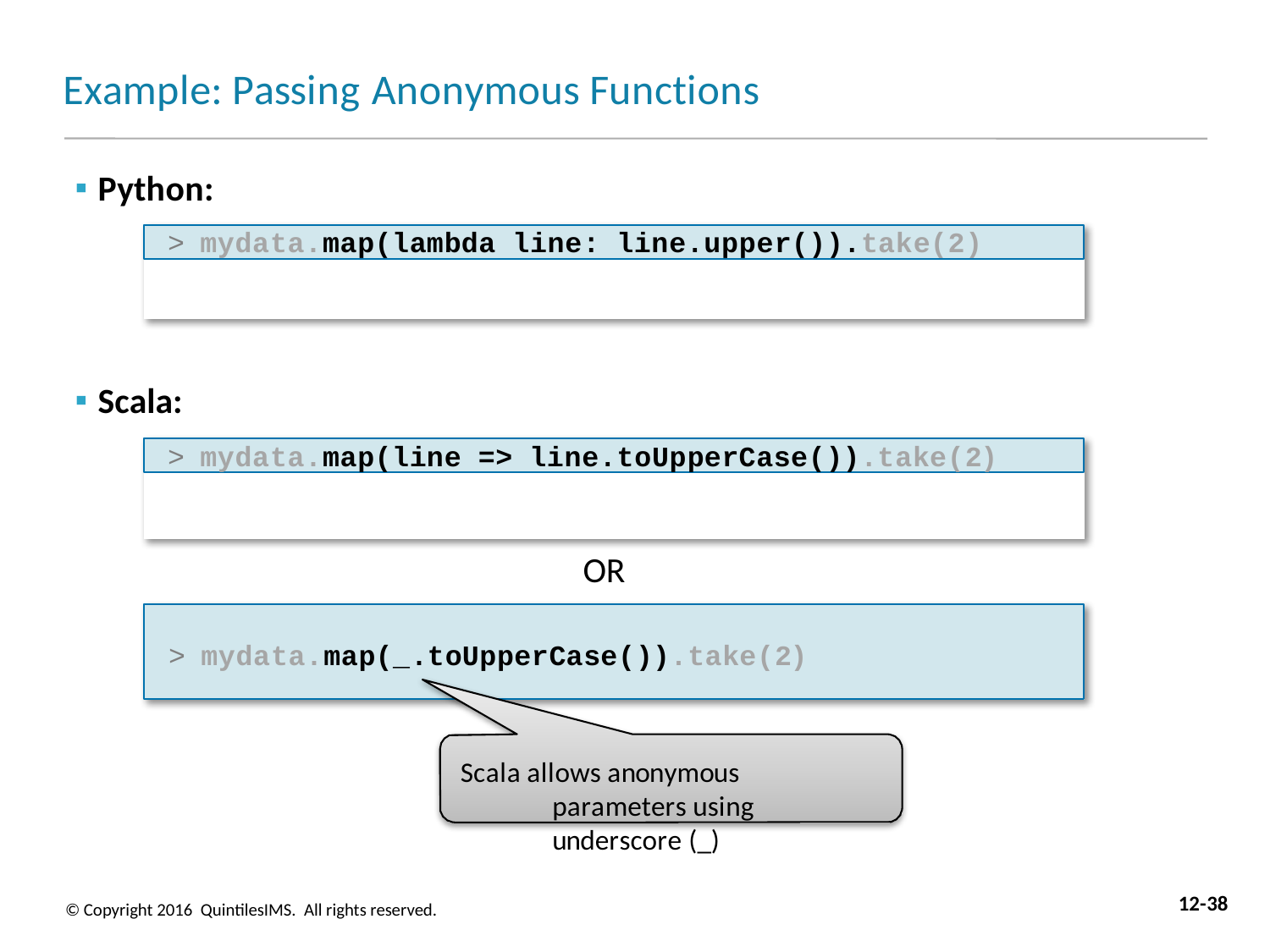

# Example: Passing Anonymous Functions
Python:

>  mydata.map(lambda line: line.upper()).take(2)
Scala:

>  mydata.map(line => line.toUpperCase()).take(2)
OR

>  mydata.map(_.toUpperCase()).take(2)

Scala allows anonymous parameters using underscore (_)

12-38
© Copyright 2016  QuintilesIMS.  All rights reserved.